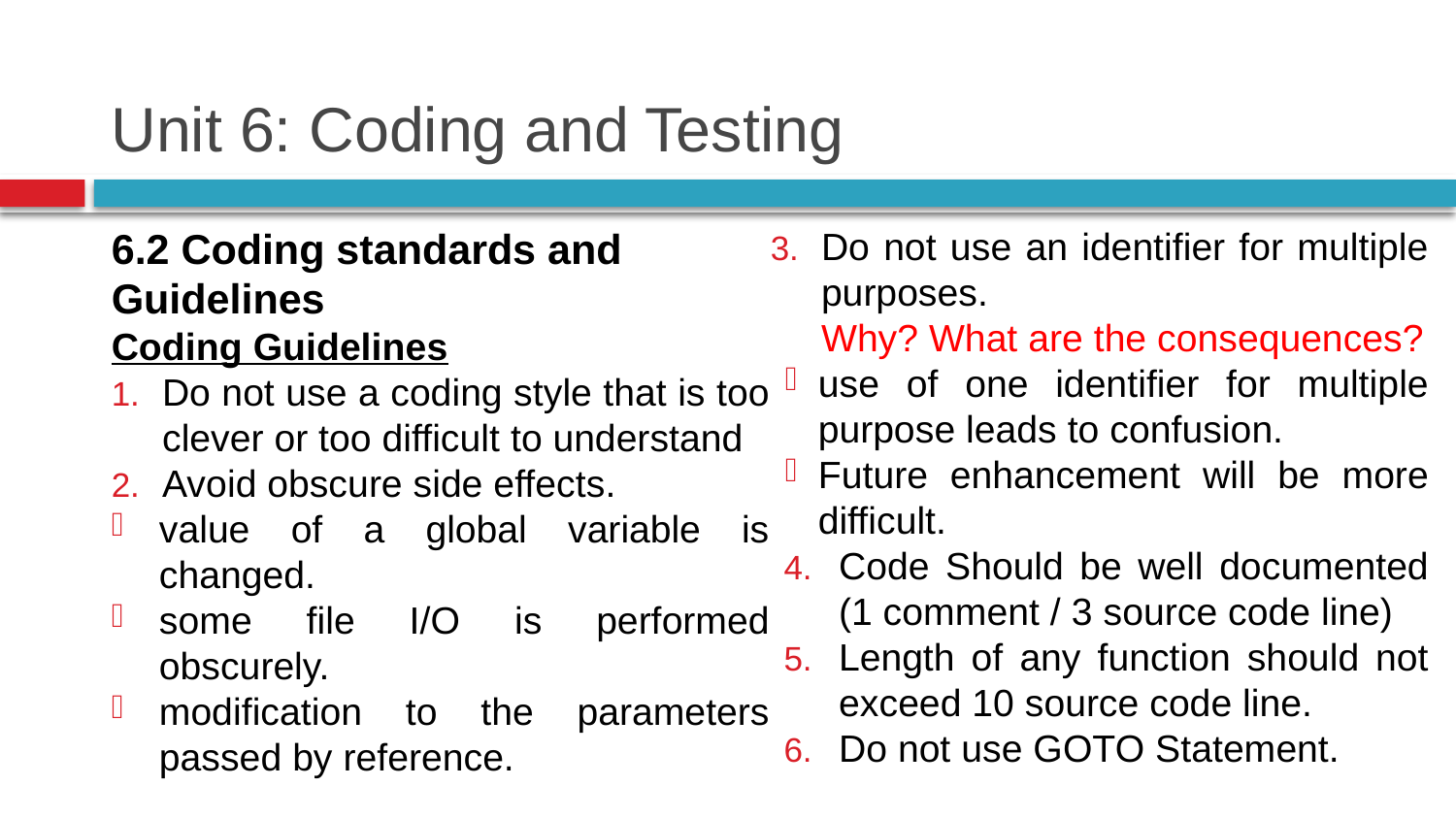

# Unit 6: Coding and Testing
6.2 Coding standards and Guidelines
Coding Guidelines
Do not use a coding style that is too clever or too difficult to understand
Avoid obscure side effects.
value of a global variable is changed.
some file I/O is performed obscurely.
modification to the parameters passed by reference.
Do not use an identifier for multiple purposes.
Why? What are the consequences?
use of one identifier for multiple purpose leads to confusion.
Future enhancement will be more difficult.
Code Should be well documented (1 comment / 3 source code line)
Length of any function should not exceed 10 source code line.
Do not use GOTO Statement.